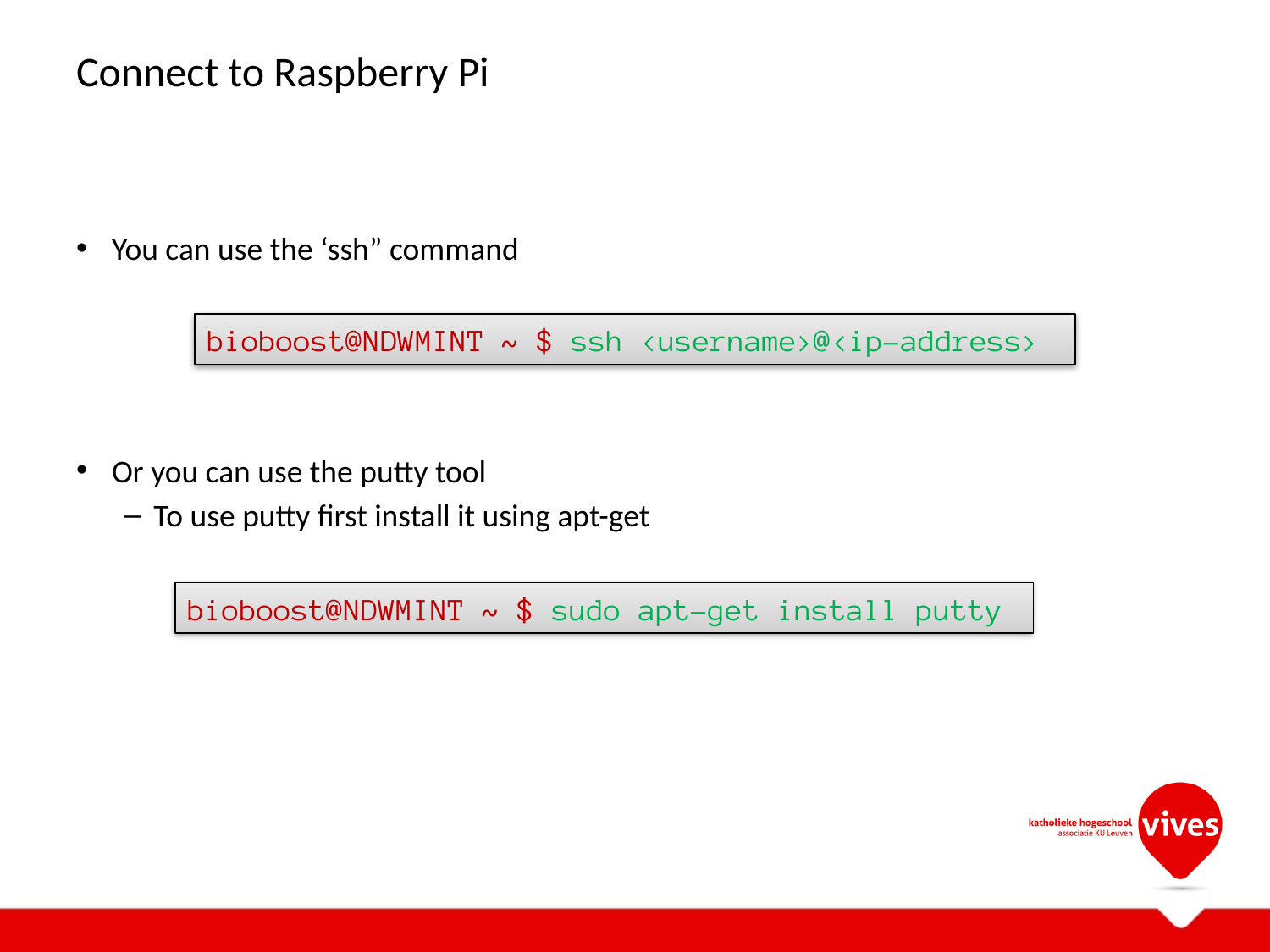

# Connect to Raspberry Pi
You can use the ‘ssh” command

Or you can use the putty tool
To use putty first install it using apt-get
bioboost@NDWMINT ~ $ ssh <username>@<ip-address>
bioboost@NDWMINT ~ $ sudo apt-get install putty